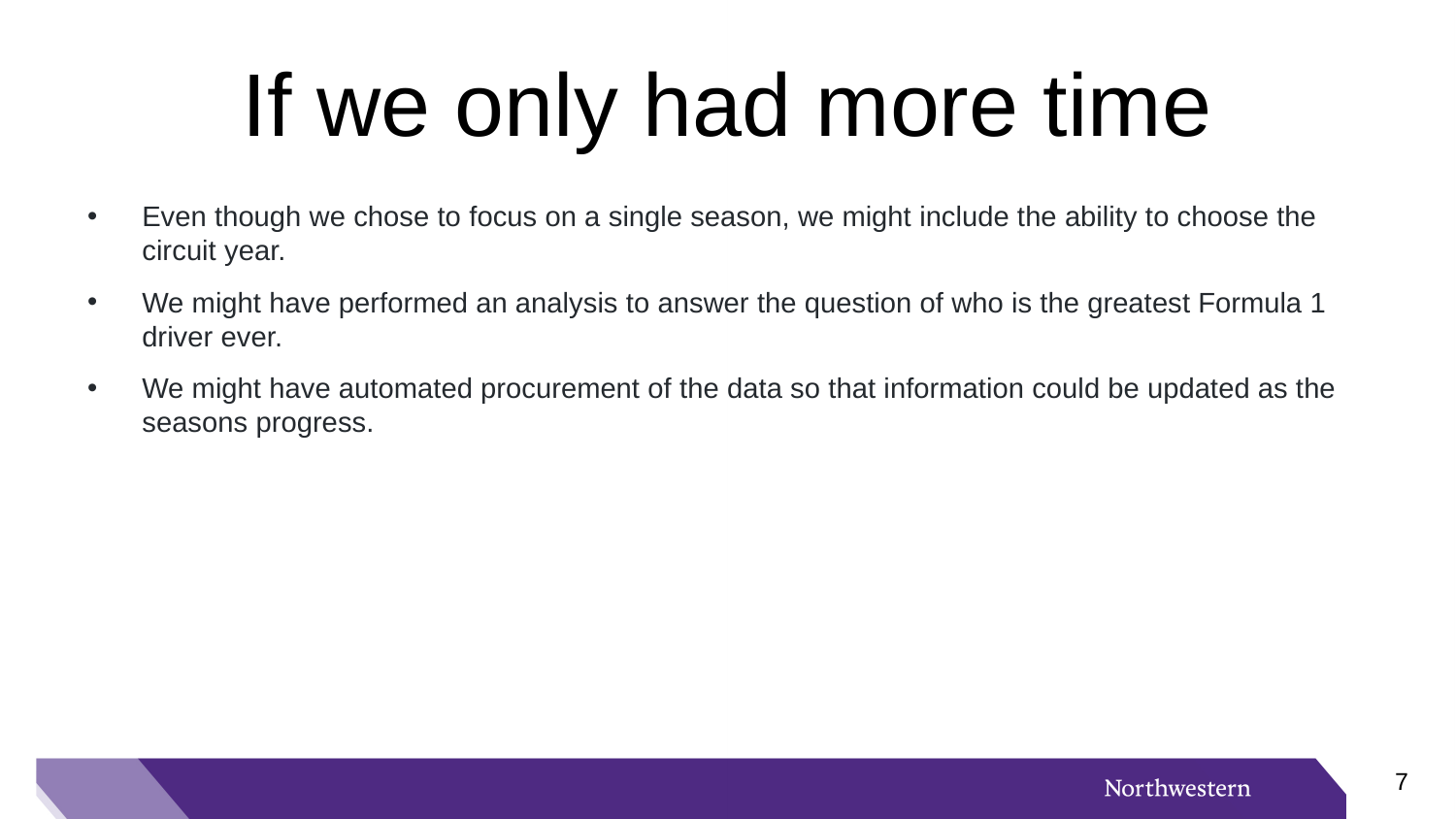

# If we only had more time
Even though we chose to focus on a single season, we might include the ability to choose the circuit year.
We might have performed an analysis to answer the question of who is the greatest Formula 1 driver ever.
We might have automated procurement of the data so that information could be updated as the seasons progress.

7